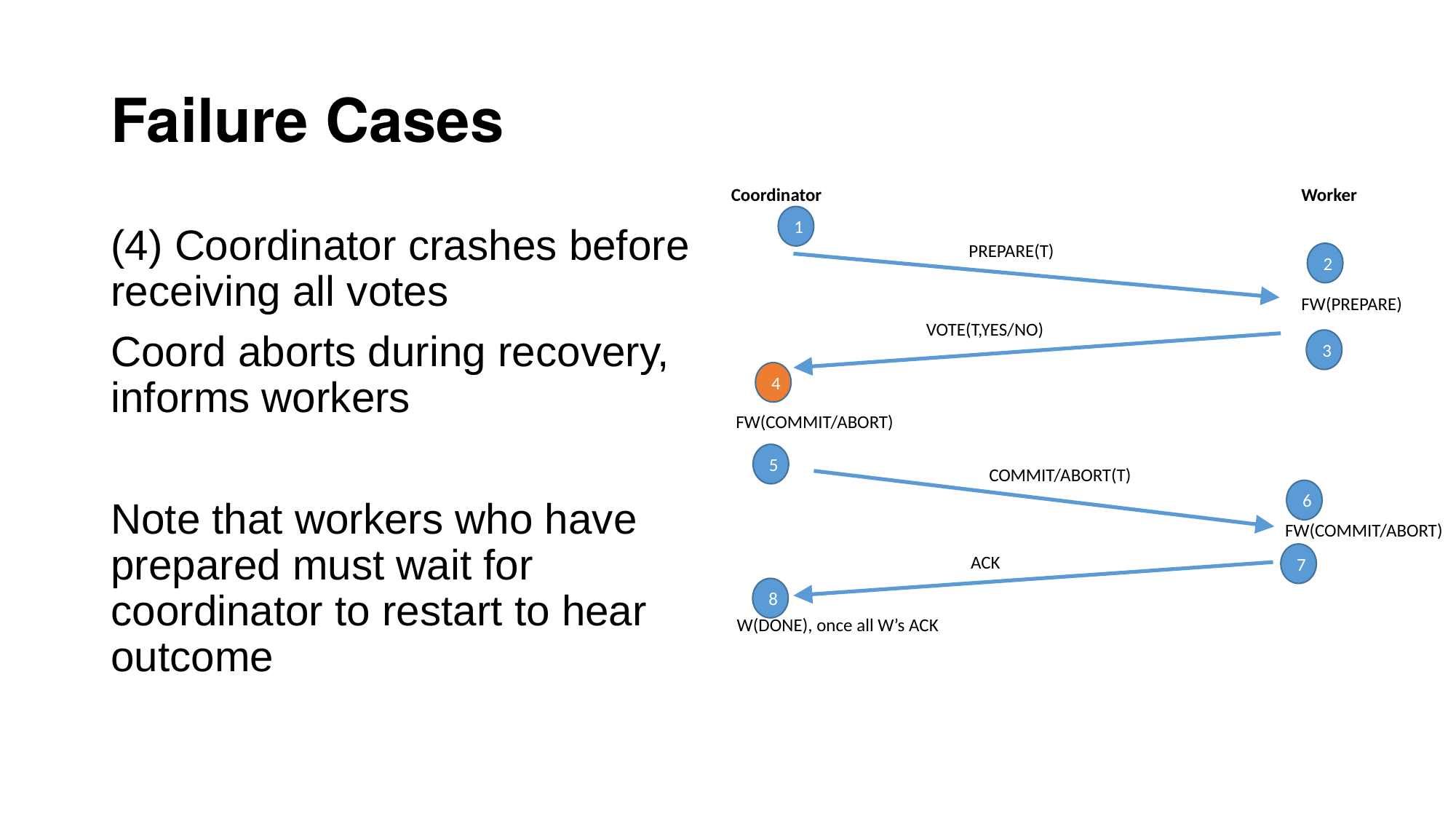

# Failure Cases
Coordinator
Worker
1
PREPARE(T)
2
FW(PREPARE)
VOTE(T,YES/NO)
3
4
FW(COMMIT/ABORT)
5
COMMIT/ABORT(T)
6
FW(COMMIT/ABORT)
7
ACK
8
W(DONE), once all W’s ACK
(4) Coordinator crashes before receiving all votes
Coord aborts during recovery, informs workers

Note that workers who have prepared must wait for coordinator to restart to hear outcome